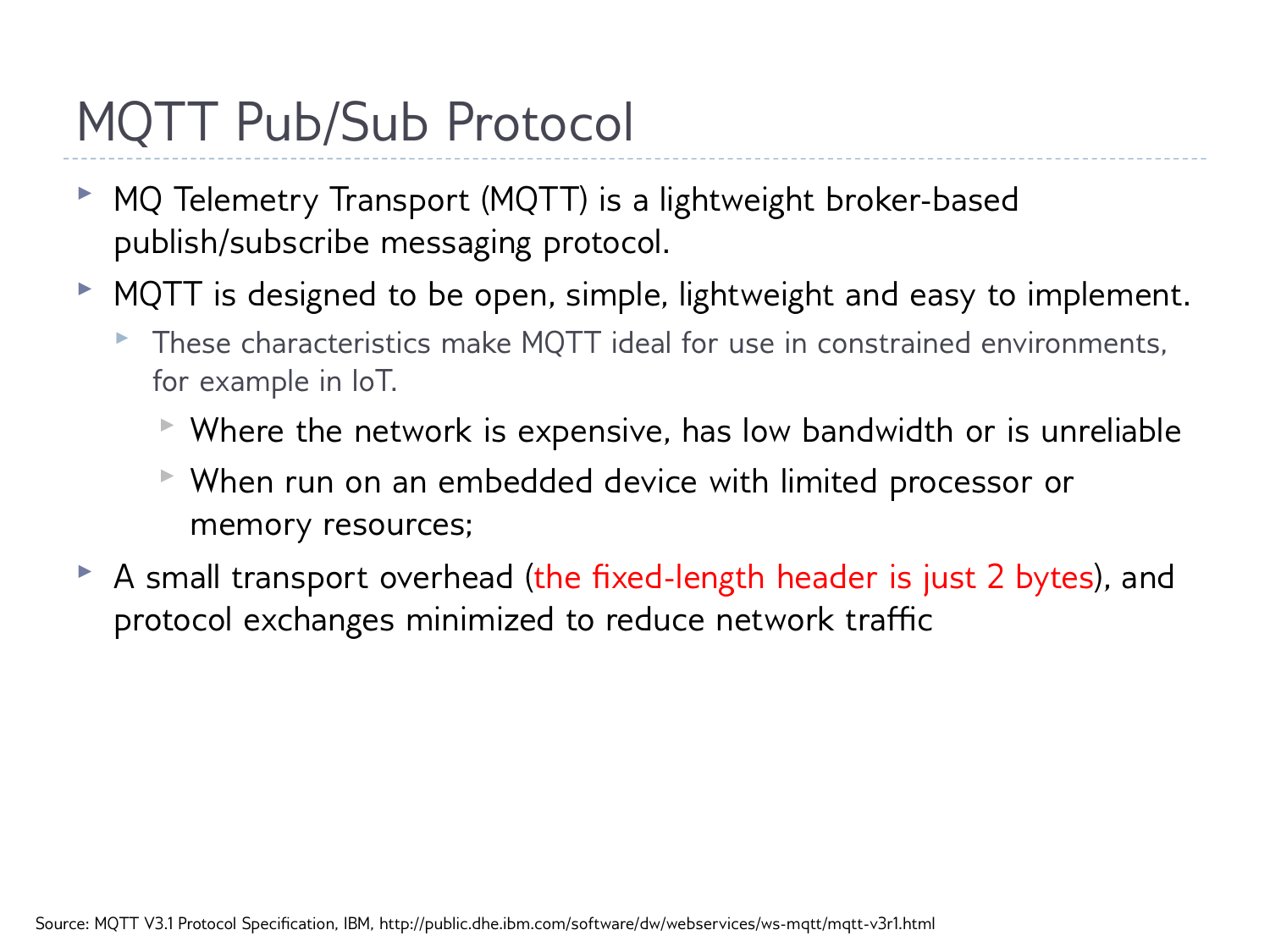

# MQTT Pub/Sub Protocol
MQ Telemetry Transport (MQTT) is a lightweight broker-based publish/subscribe messaging protocol.
MQTT is designed to be open, simple, lightweight and easy to implement.
These characteristics make MQTT ideal for use in constrained environments, for example in IoT.
Where the network is expensive, has low bandwidth or is unreliable
When run on an embedded device with limited processor or memory resources;
A small transport overhead (the fixed-length header is just 2 bytes), and protocol exchanges minimized to reduce network traffic

Source: MQTT V3.1 Protocol Specification, IBM, http://public.dhe.ibm.com/software/dw/webservices/ws-mqtt/mqtt-v3r1.html